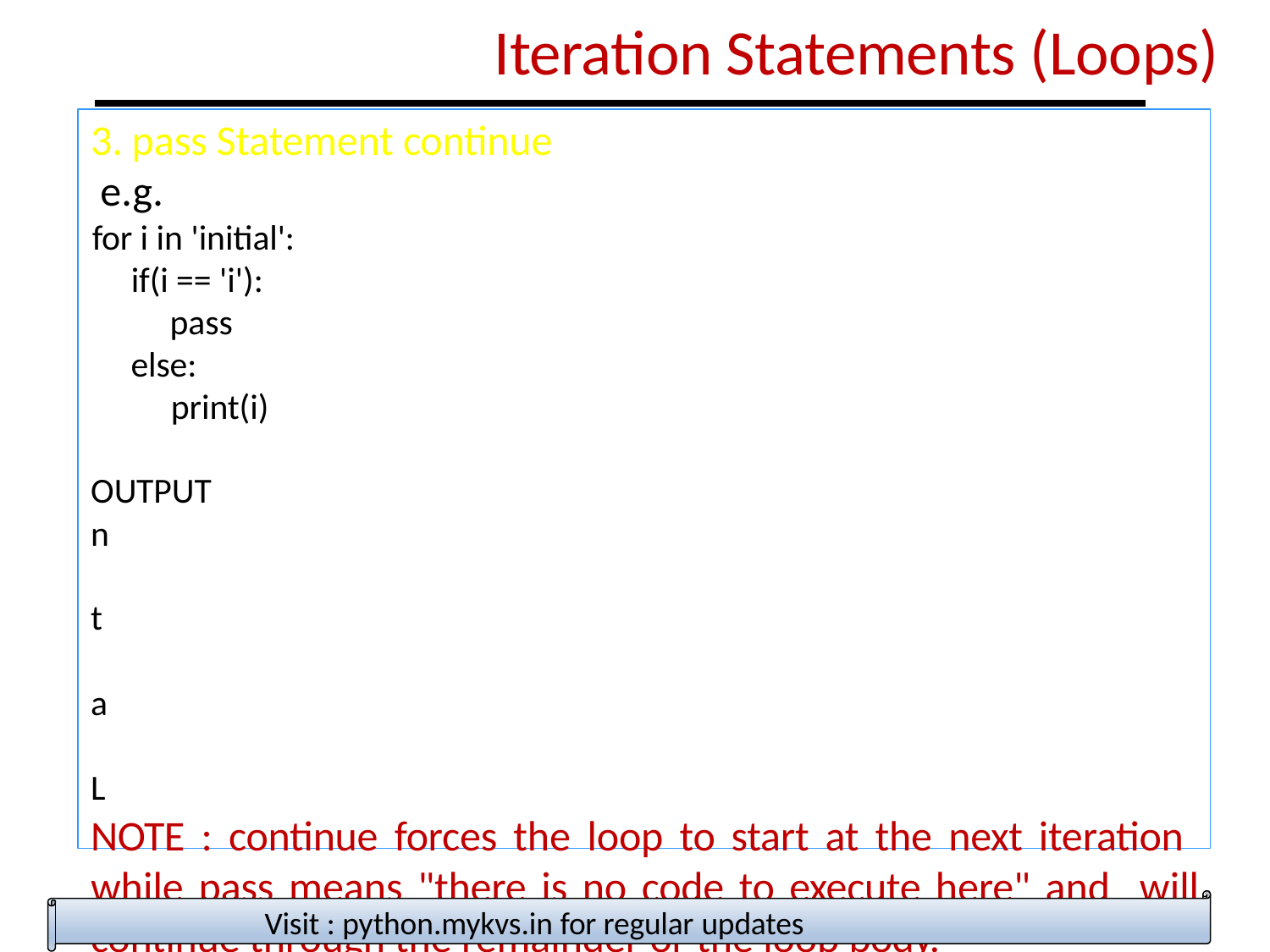

# Iteration Statements (Loops)

3. pass Statement continue  e.g.
for i in 'initial':
if(i == 'i'):  pass
else:
print(i)

OUTPUT
n  t  a  L
NOTE : continue forces the loop to start at the next iteration  while pass means "there is no code to execute here" and  will continue through the remainder or the loop body.

Visit : python.mykvs.in for regular updates